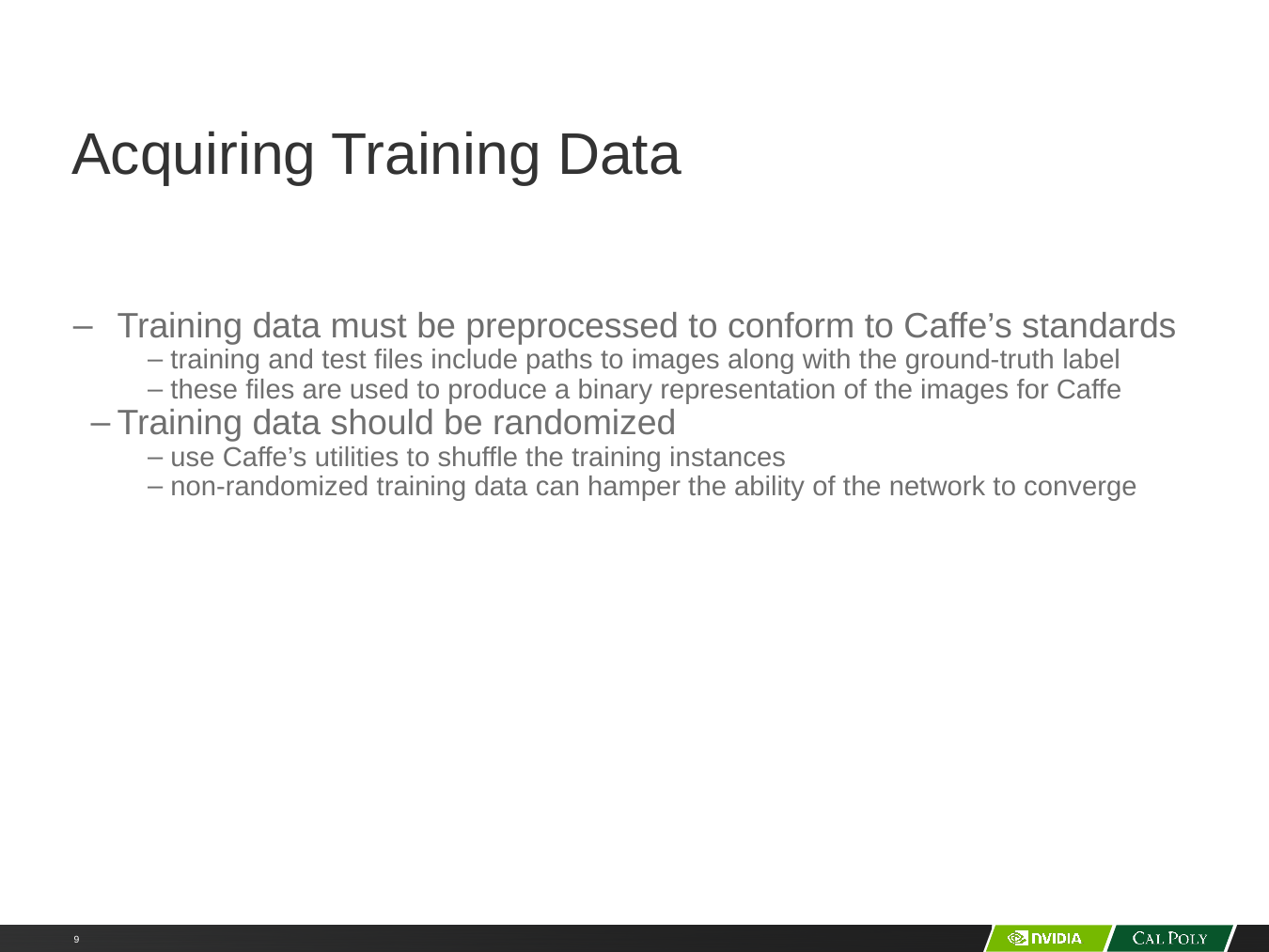

# Acquiring Training Data

Training data must be preprocessed to conform to Caffe’s standards
training and test files include paths to images along with the ground-truth label
these files are used to produce a binary representation of the images for Caffe
Training data should be randomized
use Caffe’s utilities to shuffle the training instances
non-randomized training data can hamper the ability of the network to converge